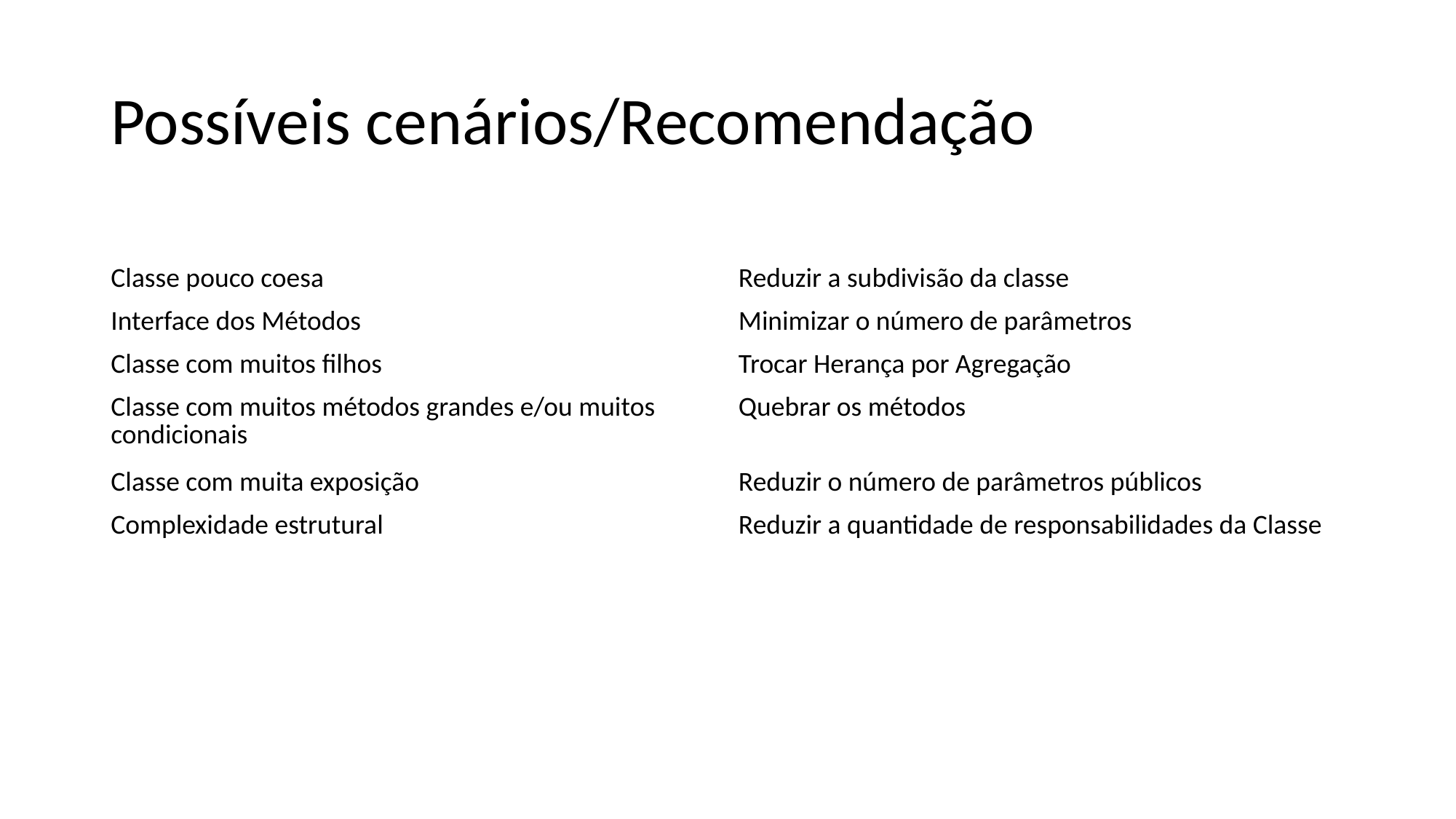

Possíveis cenários/Recomendação
| Cenários | Recomendação |
| --- | --- |
| Classe pouco coesa | Reduzir a subdivisão da classe |
| Interface dos Métodos | Minimizar o número de parâmetros |
| Classe com muitos filhos | Trocar Herança por Agregação |
| Classe com muitos métodos grandes e/ou muitos condicionais | Quebrar os métodos |
| Classe com muita exposição | Reduzir o número de parâmetros públicos |
| Complexidade estrutural | Reduzir a quantidade de responsabilidades da Classe |